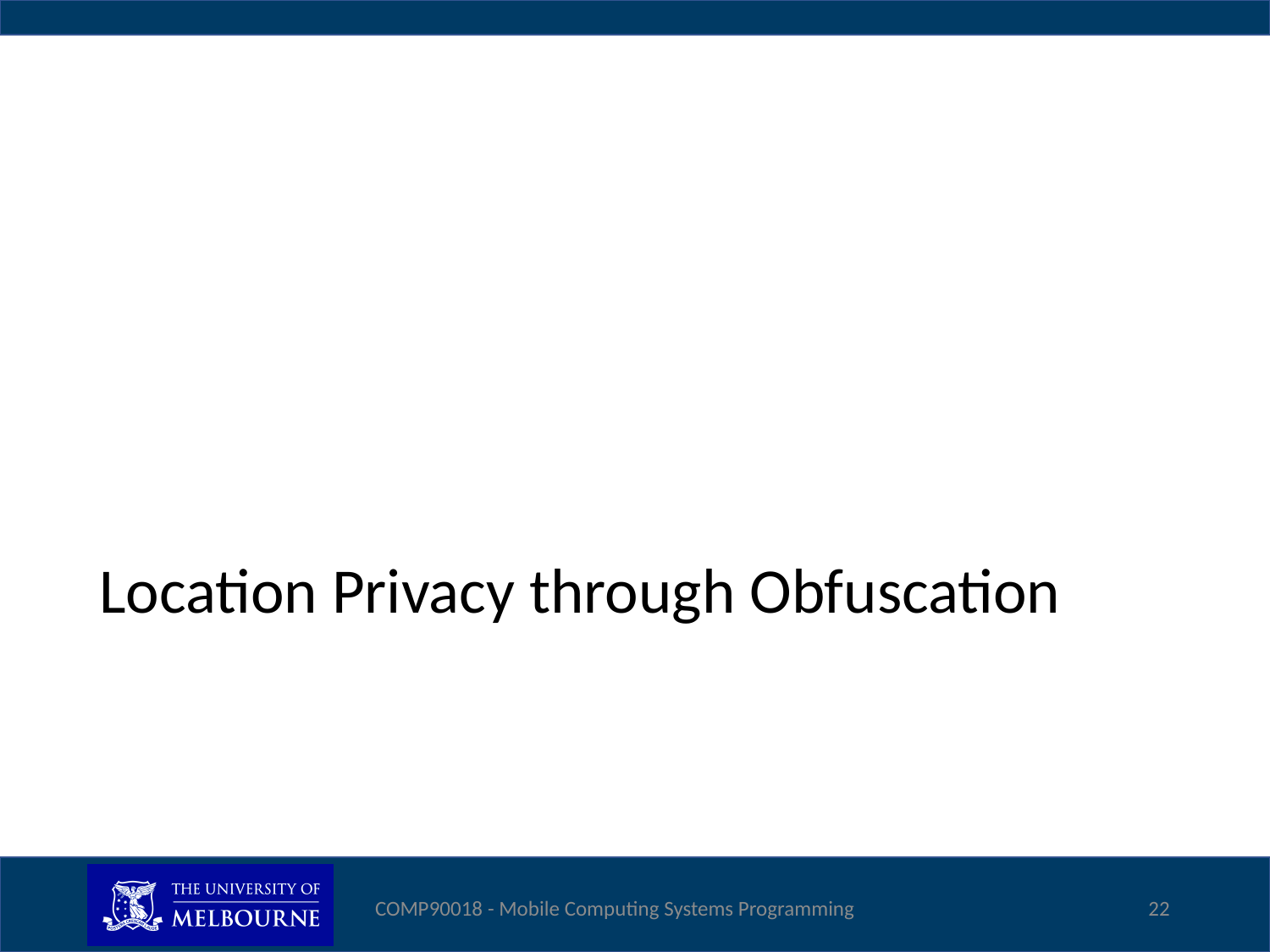

# Location Privacy through Obfuscation

COMP90018 - Mobile Computing Systems Programming
22